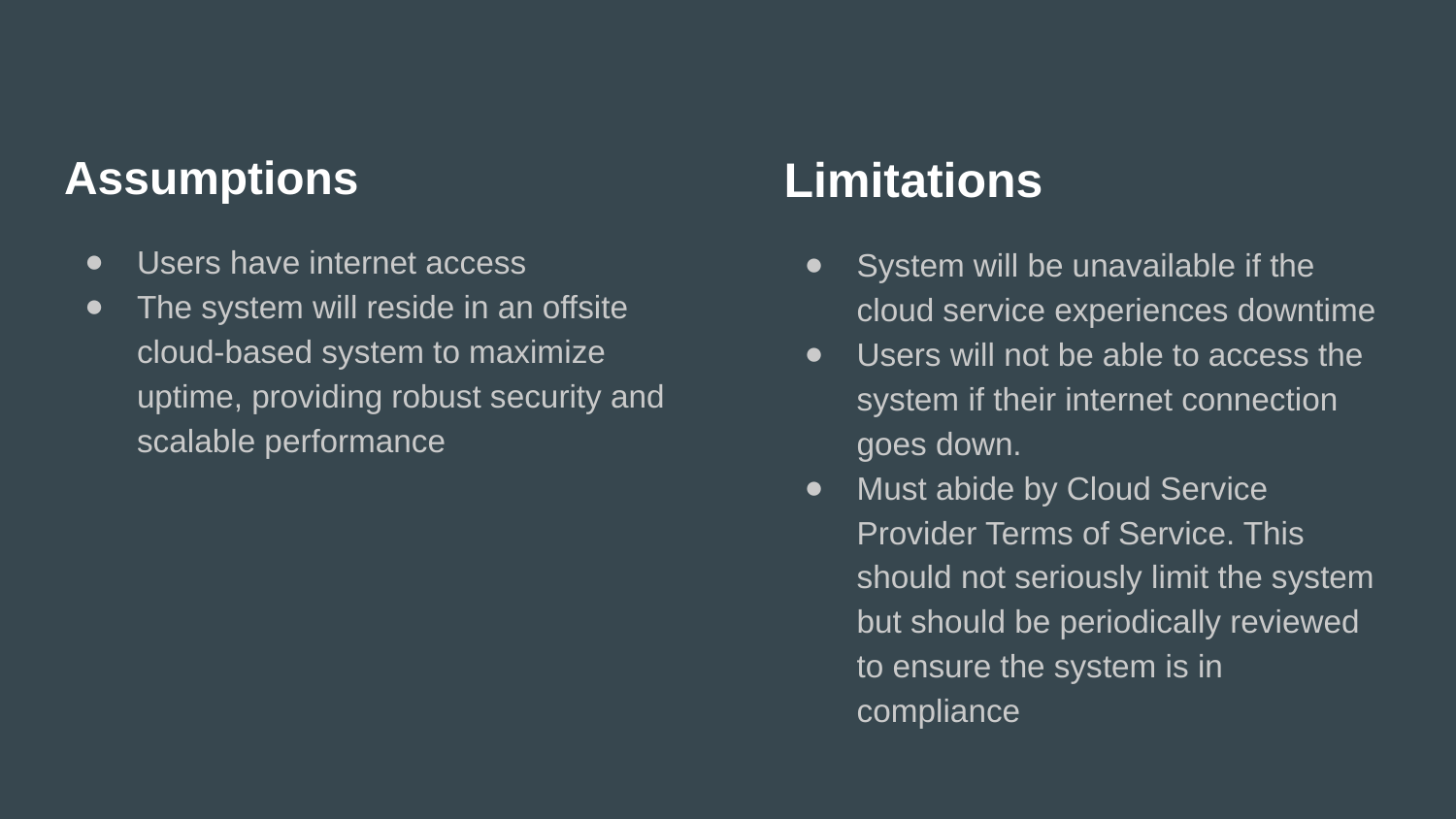

Assumptions
Users have internet access
The system will reside in an offsite cloud-based system to maximize uptime, providing robust security and scalable performance
Limitations
System will be unavailable if the cloud service experiences downtime
Users will not be able to access the system if their internet connection goes down.
Must abide by Cloud Service Provider Terms of Service. This should not seriously limit the system but should be periodically reviewed to ensure the system is in compliance